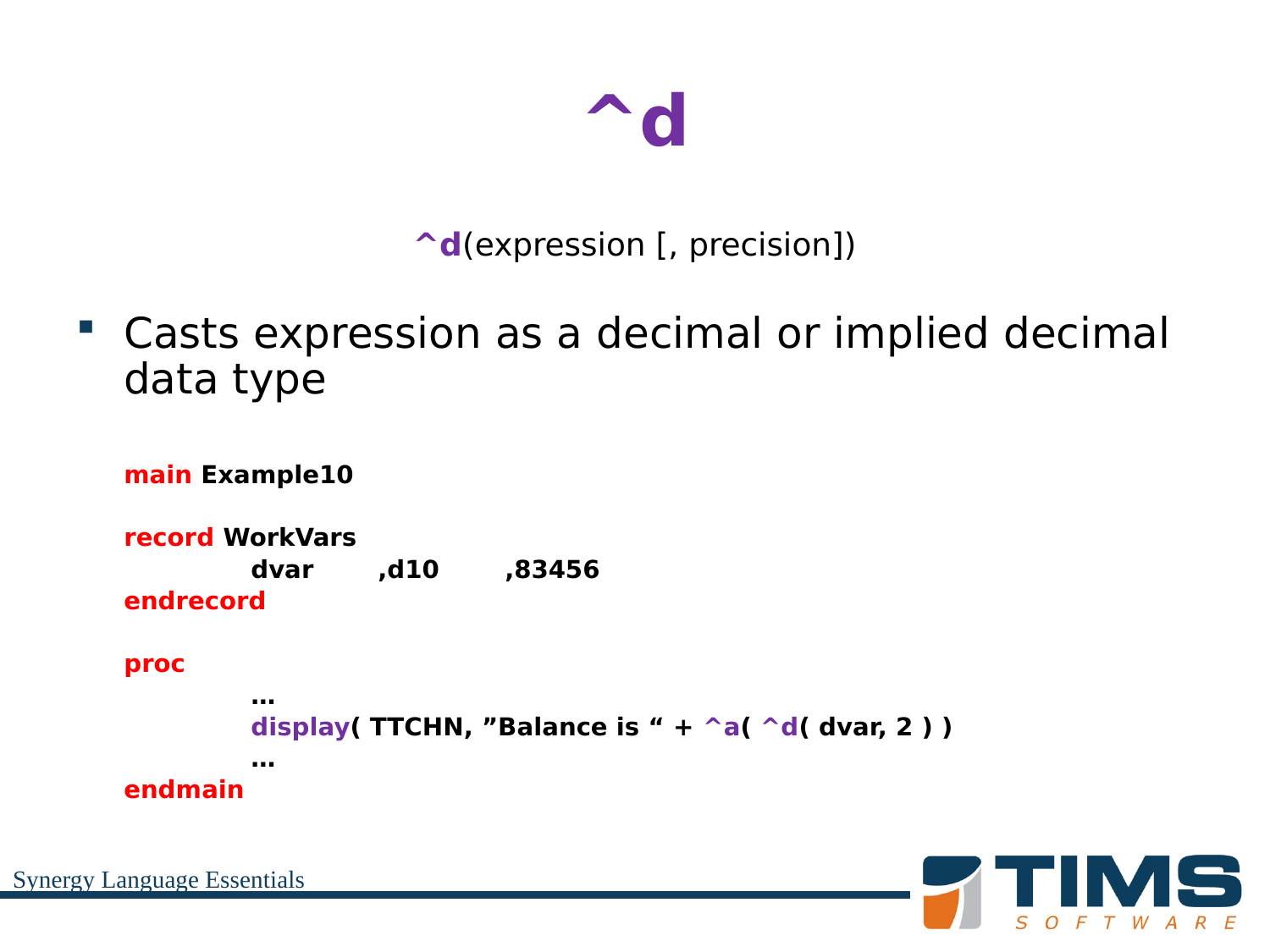

# ^d
^d(expression [, precision])

Casts expression as a decimal or implied decimal data type

	main Example10

	record WorkVars
		dvar	,d10	,83456
	endrecord

	proc
		…
		display( TTCHN, ”Balance is “ + ^a( ^d( dvar, 2 ) )
		…
	endmain
Synergy Language Essentials